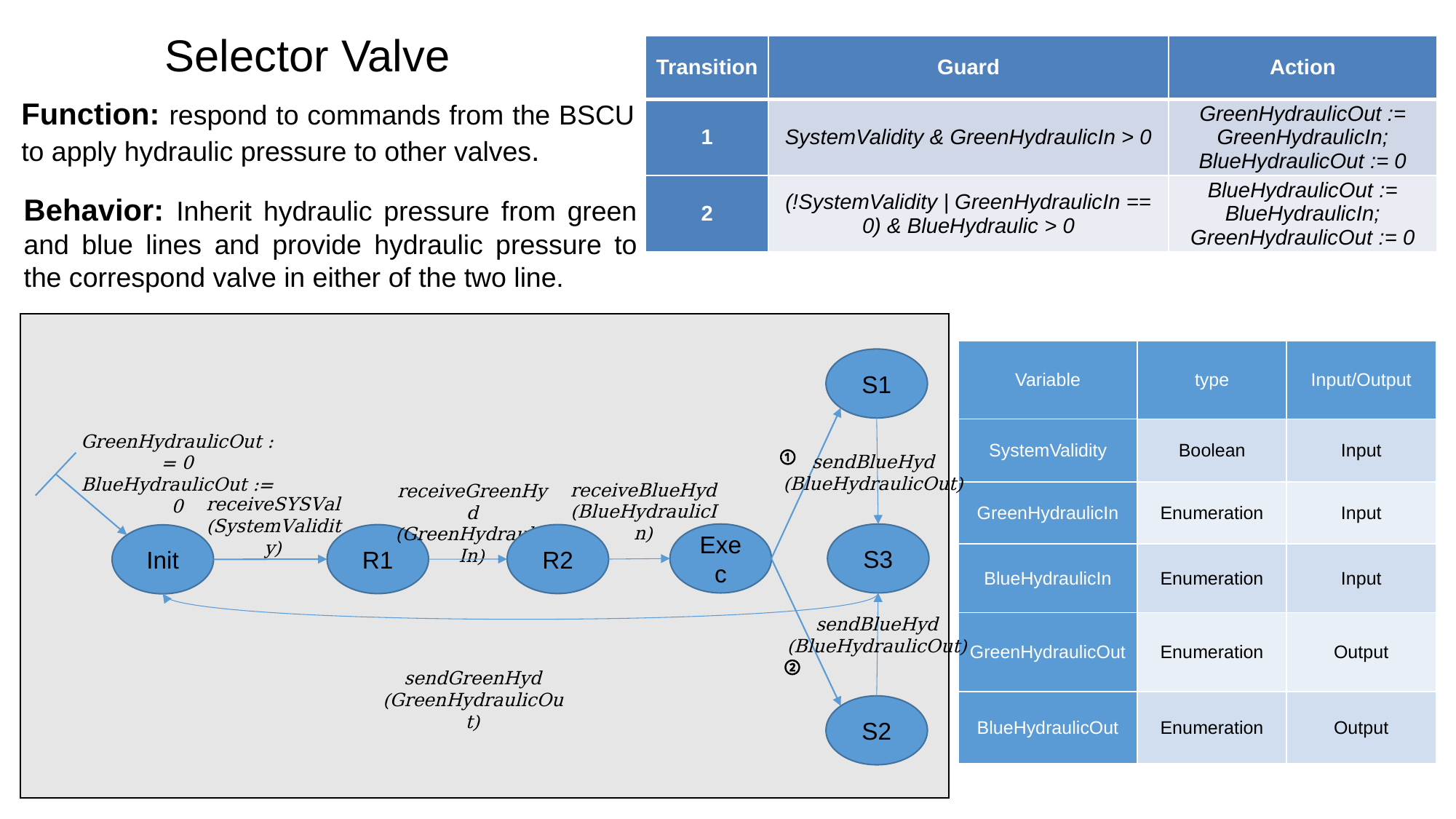

# Selector Valve
| Transition | Guard | Action |
| --- | --- | --- |
| 1 | SystemValidity & GreenHydraulicIn > 0 | GreenHydraulicOut := GreenHydraulicIn; BlueHydraulicOut := 0 |
| 2 | (!SystemValidity | GreenHydraulicIn == 0) & BlueHydraulic > 0 | BlueHydraulicOut := BlueHydraulicIn; GreenHydraulicOut := 0 |
Function: respond to commands from the BSCU to apply hydraulic pressure to other valves.
Behavior: Inherit hydraulic pressure from green and blue lines and provide hydraulic pressure to the correspond valve in either of the two line.

| Variable | type | Input/Output |
| --- | --- | --- |
| SystemValidity | Boolean | Input |
| GreenHydraulicIn | Enumeration | Input |
| BlueHydraulicIn | Enumeration | Input |
| GreenHydraulicOut | Enumeration | Output |
| BlueHydraulicOut | Enumeration | Output |
S1
GreenHydraulicOut := 0
BlueHydraulicOut := 0
①
sendBlueHyd
(BlueHydraulicOut)
receiveBlueHyd
(BlueHydraulicIn)
receiveGreenHyd
(GreenHydraulicIn)
receiveSYSVal
(SystemValidity)
Exec
S3
R2
R1
Init
sendBlueHyd
(BlueHydraulicOut)
②
sendGreenHyd
(GreenHydraulicOut)
S2